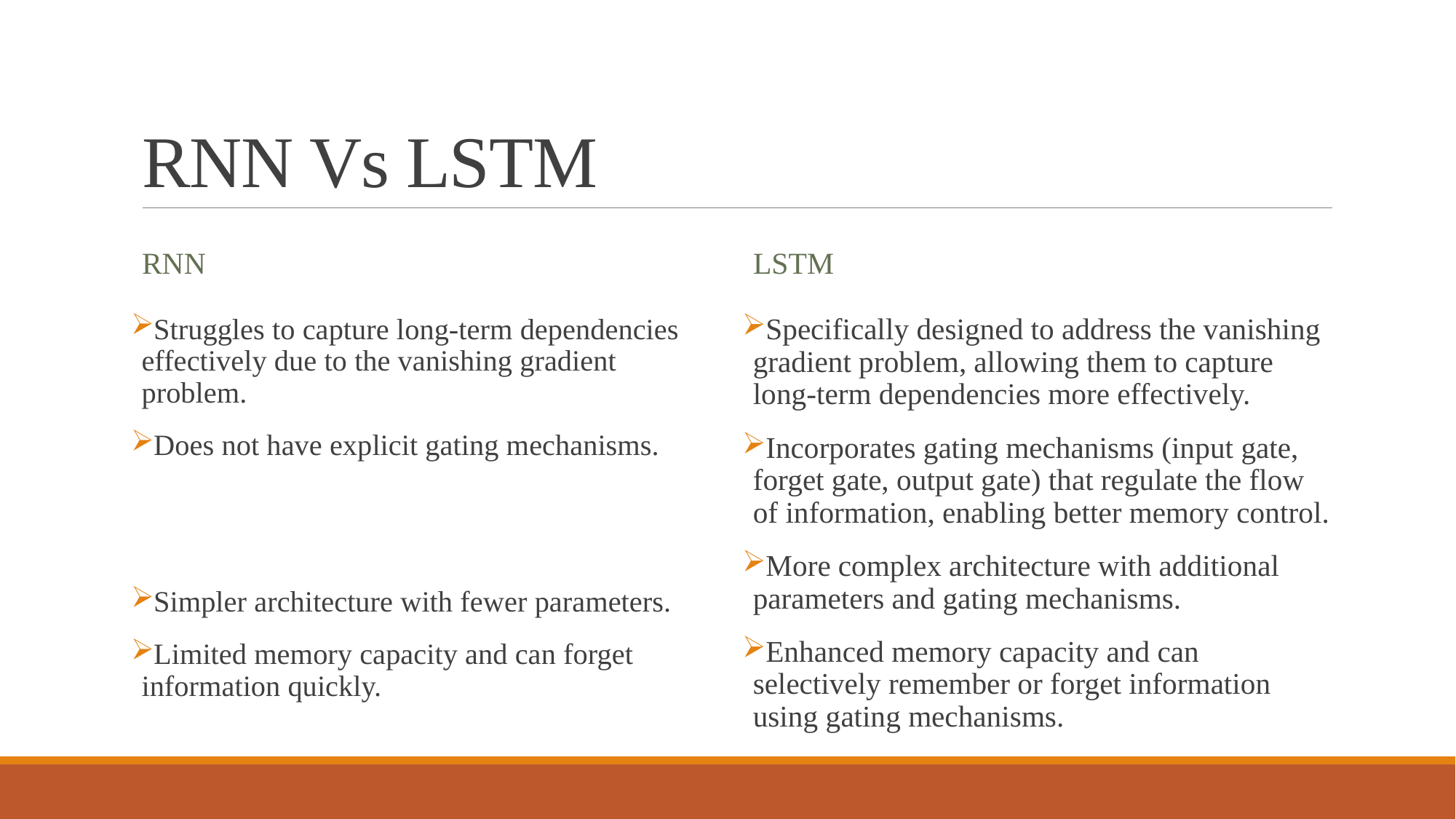

# RNN Vs LSTM
RNN
LSTM
Struggles to capture long-term dependencies effectively due to the vanishing gradient problem.
Does not have explicit gating mechanisms.

Simpler architecture with fewer parameters.
Limited memory capacity and can forget information quickly.
Specifically designed to address the vanishing gradient problem, allowing them to capture long-term dependencies more effectively.
Incorporates gating mechanisms (input gate, forget gate, output gate) that regulate the flow of information, enabling better memory control.
More complex architecture with additional parameters and gating mechanisms.
Enhanced memory capacity and can selectively remember or forget information using gating mechanisms.